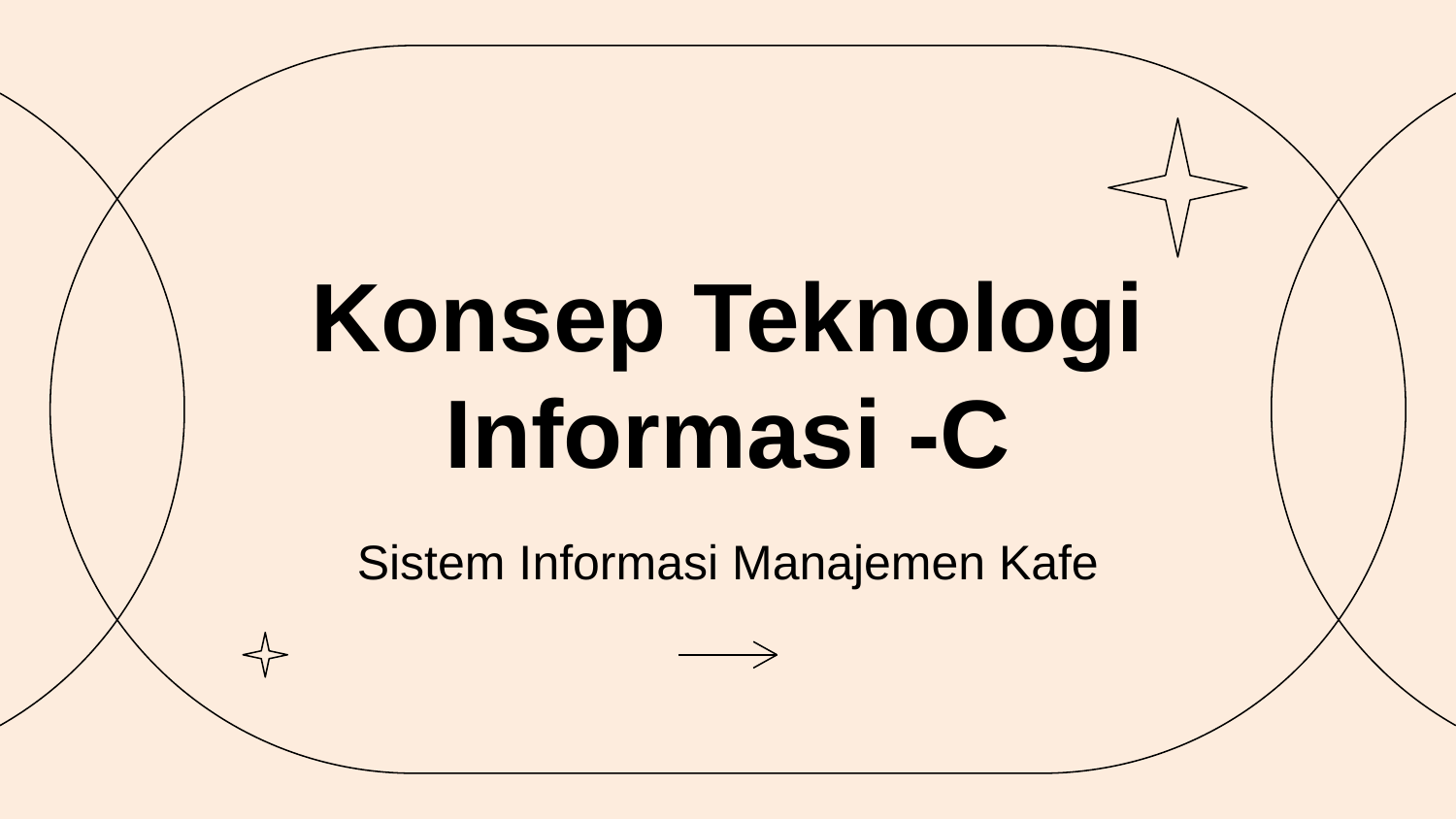

# Konsep Teknologi Informasi -C
Sistem Informasi Manajemen Kafe